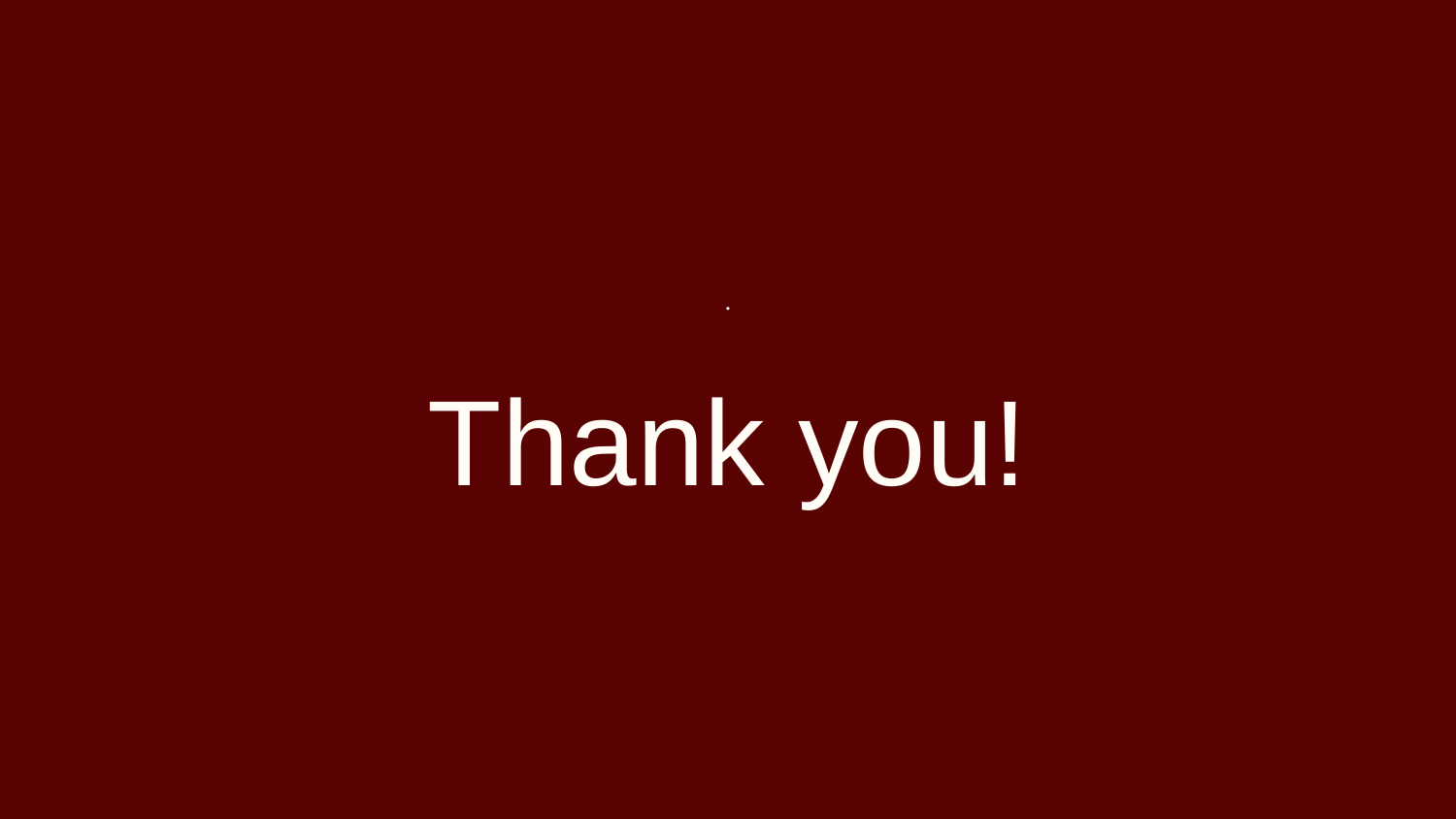

# Thank you!

.

+00 000 000 000